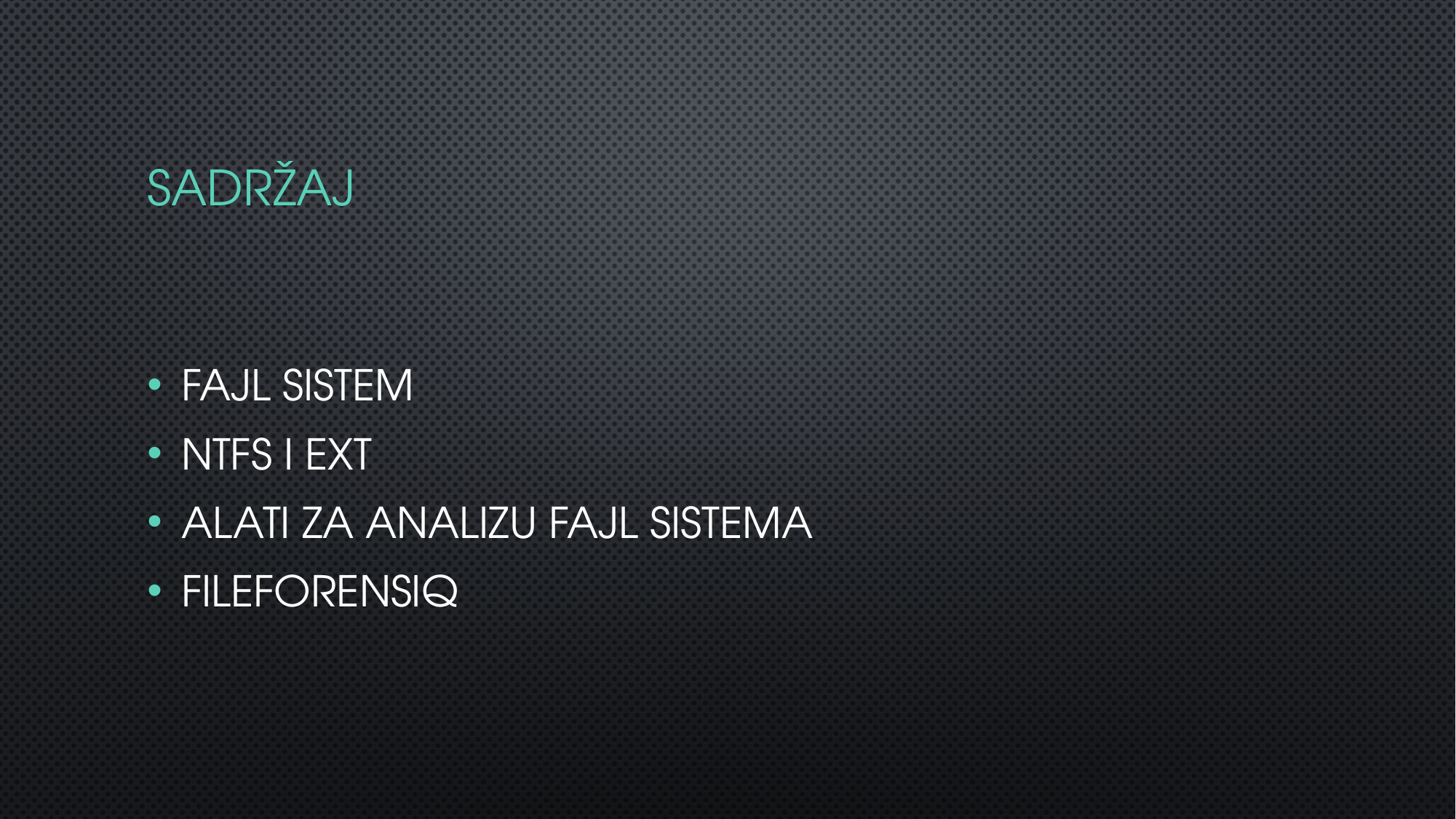

# Sadržaj
Fajl Sistem
NTFS i Ext
Alati za analizu fajl sistema
FileForensiq